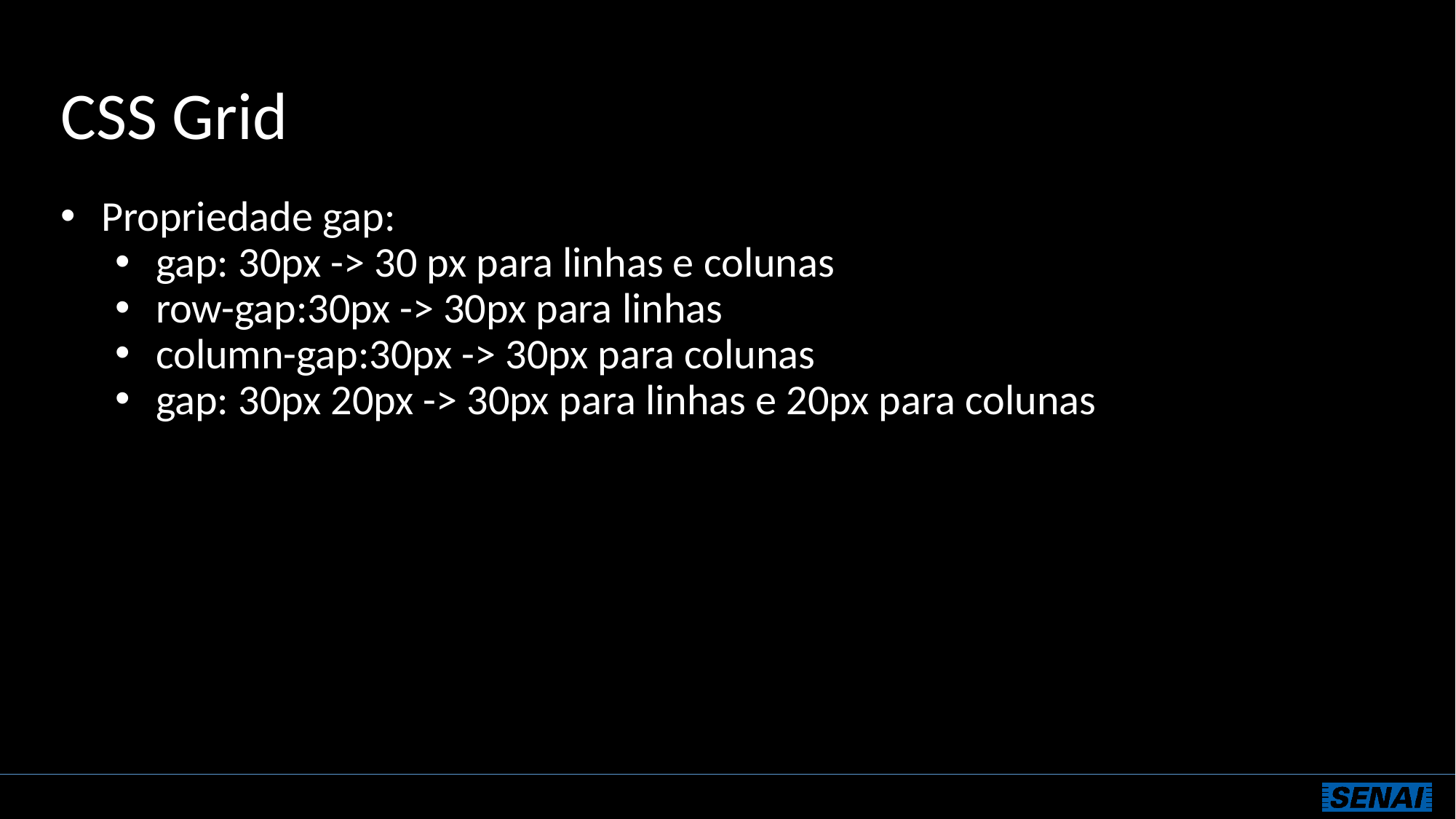

# CSS Grid

Propriedade gap:
gap: 30px -> 30 px para linhas e colunas
row-gap:30px -> 30px para linhas
column-gap:30px -> 30px para colunas
gap: 30px 20px -> 30px para linhas e 20px para colunas